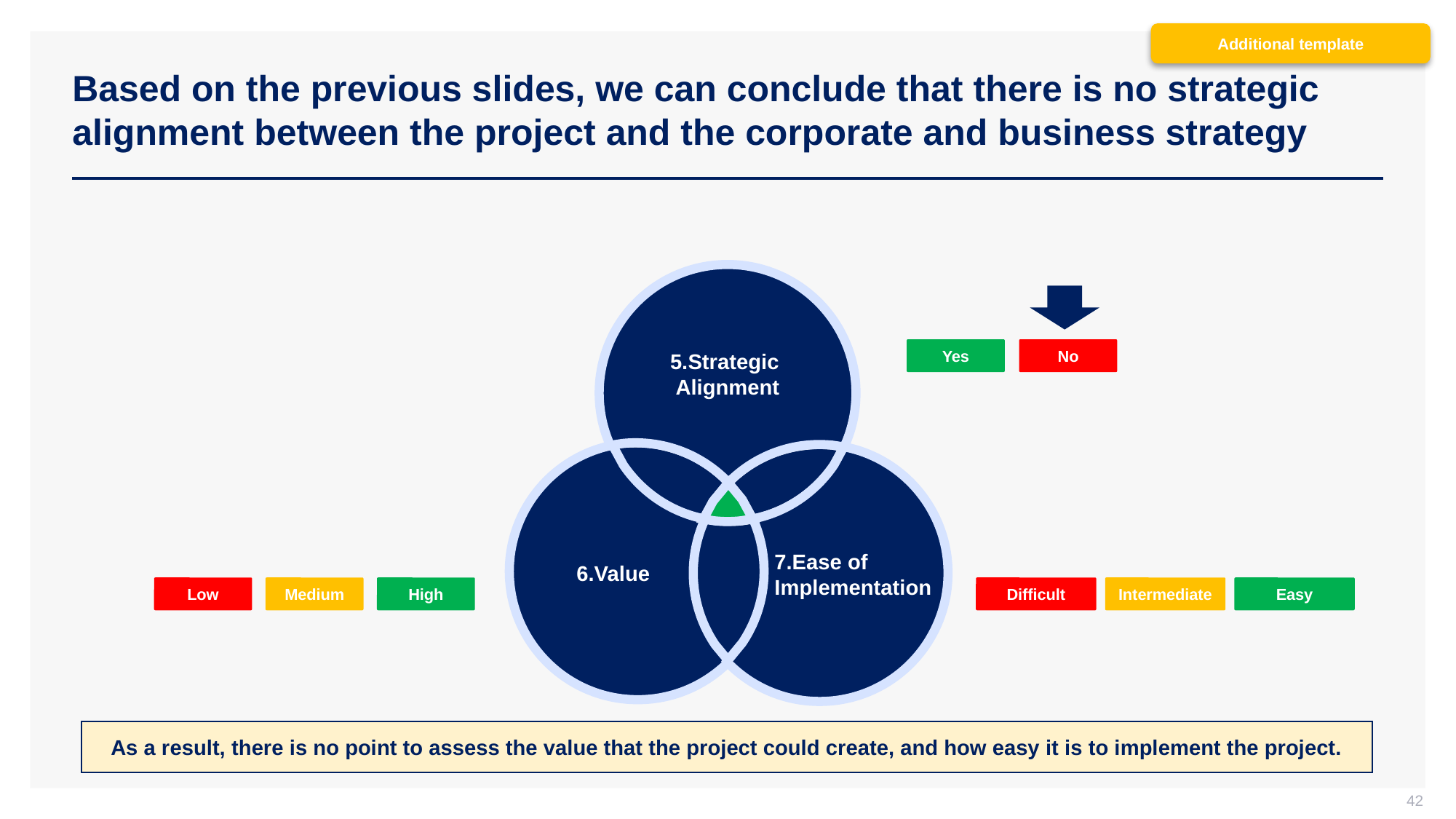

Additional template
# Based on the previous slides, we can conclude that there is no strategic alignment between the project and the corporate and business strategy
5.Strategic
Alignment

Yes
No

           6.Value
7.Ease of Implementation

Low
Medium
High
Difficult
Intermediate
Easy
As a result, there is no point to assess the value that the project could create, and how easy it is to implement the project.
42